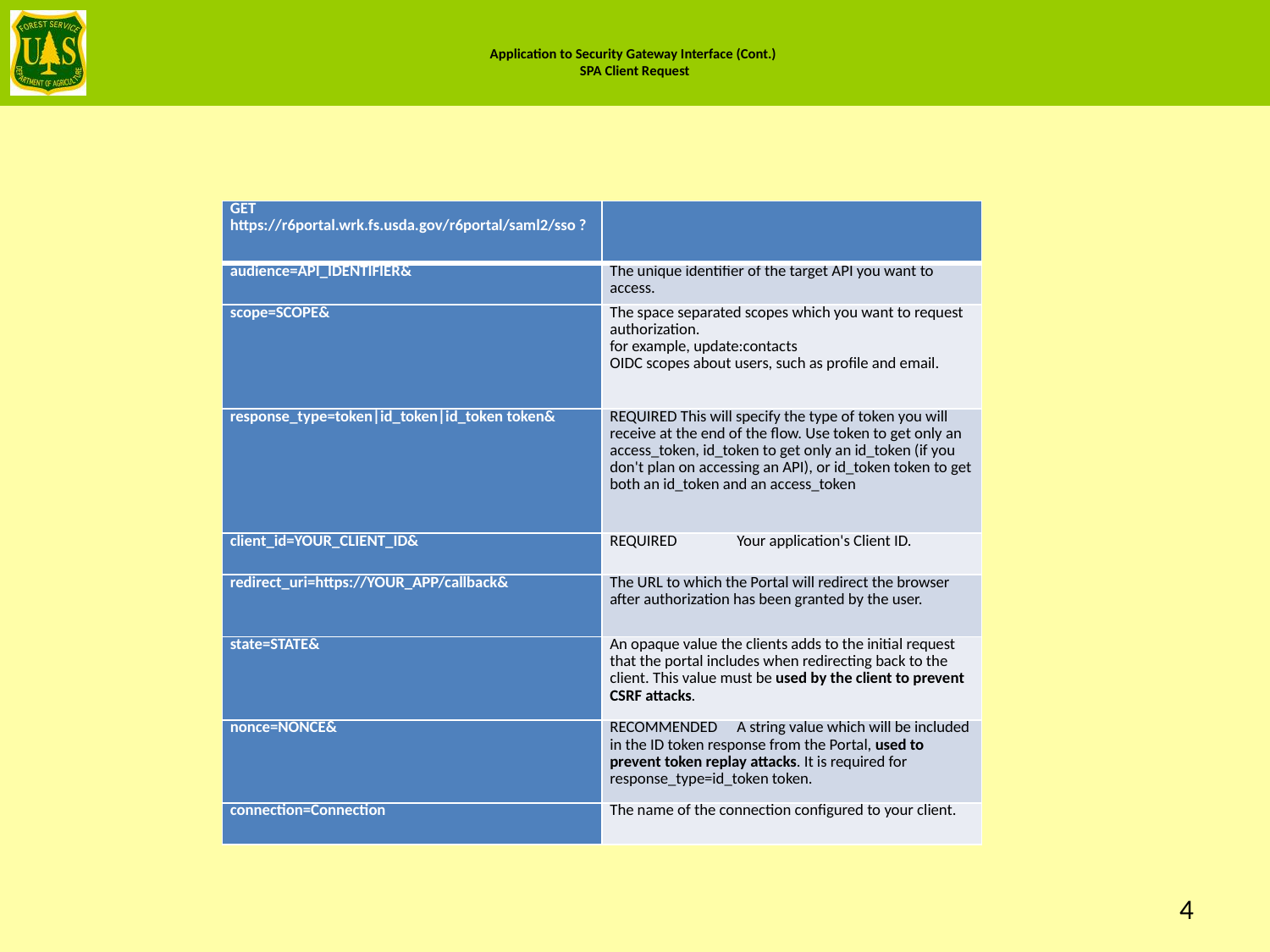

# Application to Security Gateway Interface (Cont.) SPA Client Request
| GET https://r6portal.wrk.fs.usda.gov/r6portal/saml2/sso ? |  |
| --- | --- |
| audience=API\_IDENTIFIER& | The unique identifier of the target API you want to access. |
| scope=SCOPE& | The space separated scopes which you want to request authorization. for example, update:contacts OIDC scopes about users, such as profile and email. |
| response\_type=token|id\_token|id\_token token& | REQUIRED This will specify the type of token you will receive at the end of the flow. Use token to get only an access\_token, id\_token to get only an id\_token (if you don't plan on accessing an API), or id\_token token to get both an id\_token and an access\_token |
| client\_id=YOUR\_CLIENT\_ID& | REQUIRED Your application's Client ID. |
| redirect\_uri=https://YOUR\_APP/callback& | The URL to which the Portal will redirect the browser after authorization has been granted by the user. |
| state=STATE& | An opaque value the clients adds to the initial request that the portal includes when redirecting back to the client. This value must be used by the client to prevent CSRF attacks. |
| nonce=NONCE& | RECOMMENDED A string value which will be included in the ID token response from the Portal, used to prevent token replay attacks. It is required for response\_type=id\_token token. |
| connection=Connection | The name of the connection configured to your client. |
4